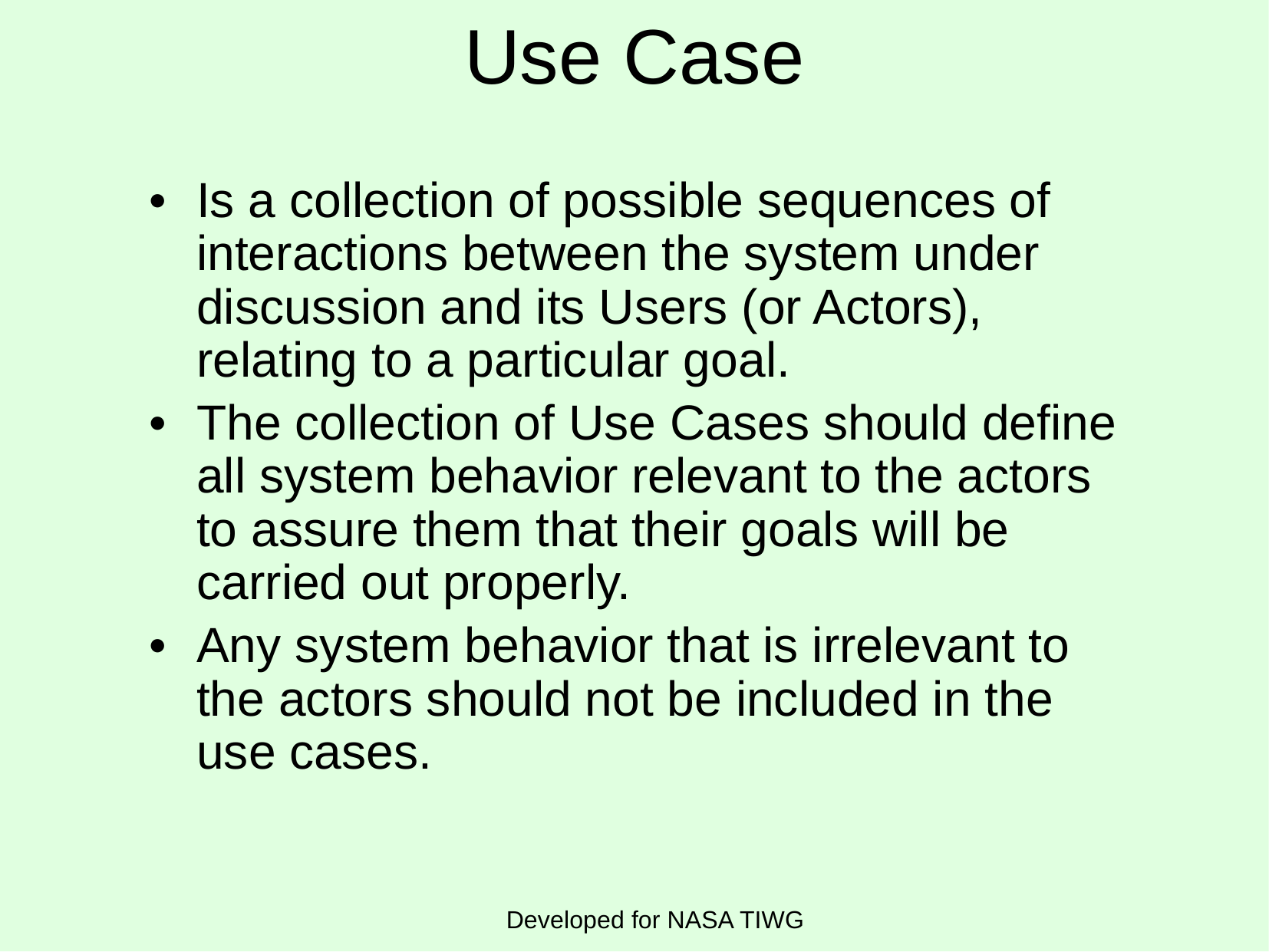

# Use Case
Is a collection of possible sequences of interactions between the system under discussion and its Users (or Actors), relating to a particular goal.
The collection of Use Cases should define all system behavior relevant to the actors to assure them that their goals will be carried out properly.
Any system behavior that is irrelevant to the actors should not be included in the use cases.
Developed for NASA TIWG